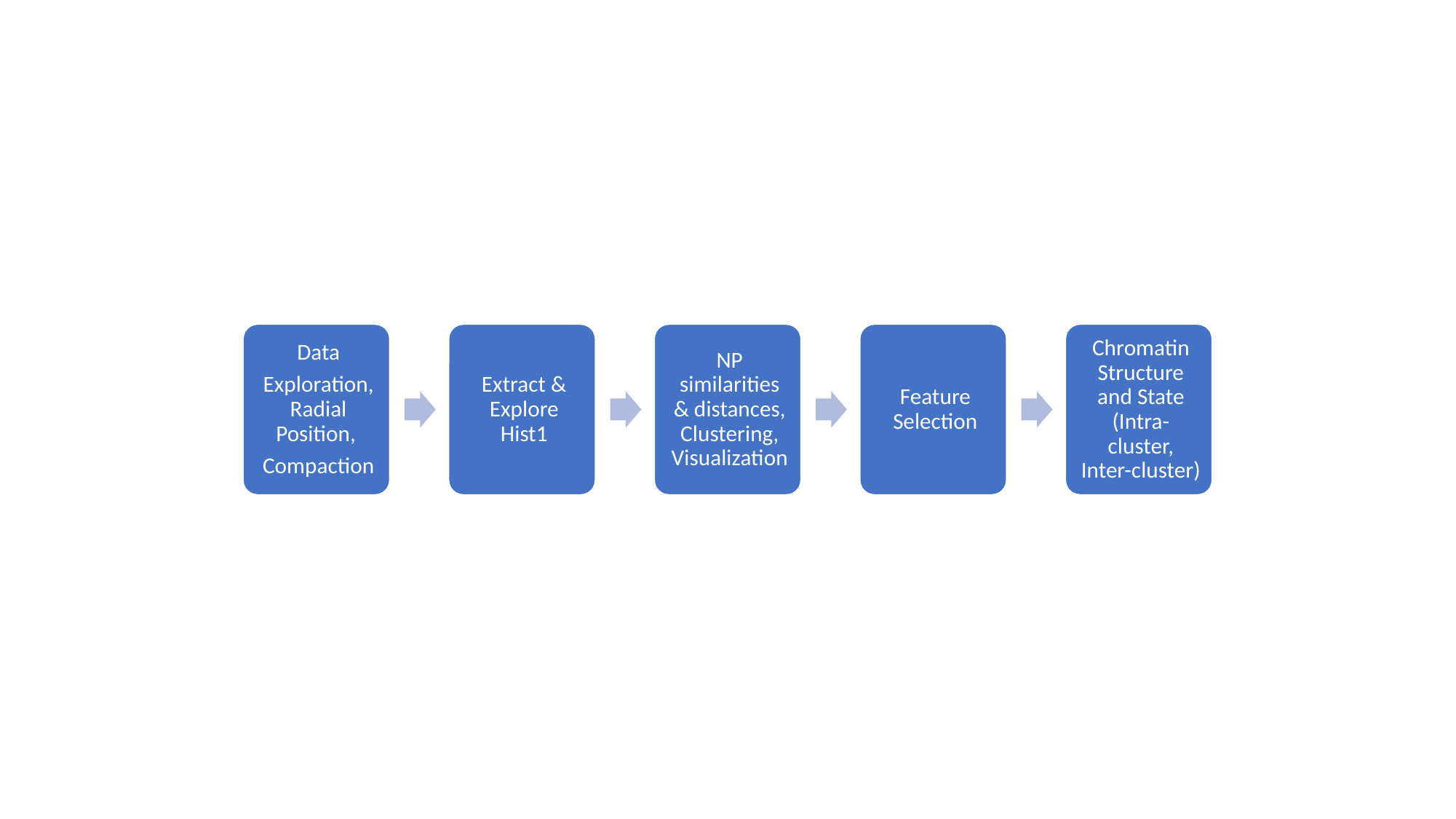

Data
Exploration, Radial Position,
Compaction

Extract & Explore Hist1

NP similarities & distances, Clustering, Visualization

Feature Selection

Chromatin Structure and State (Intra-cluster, Inter-cluster)